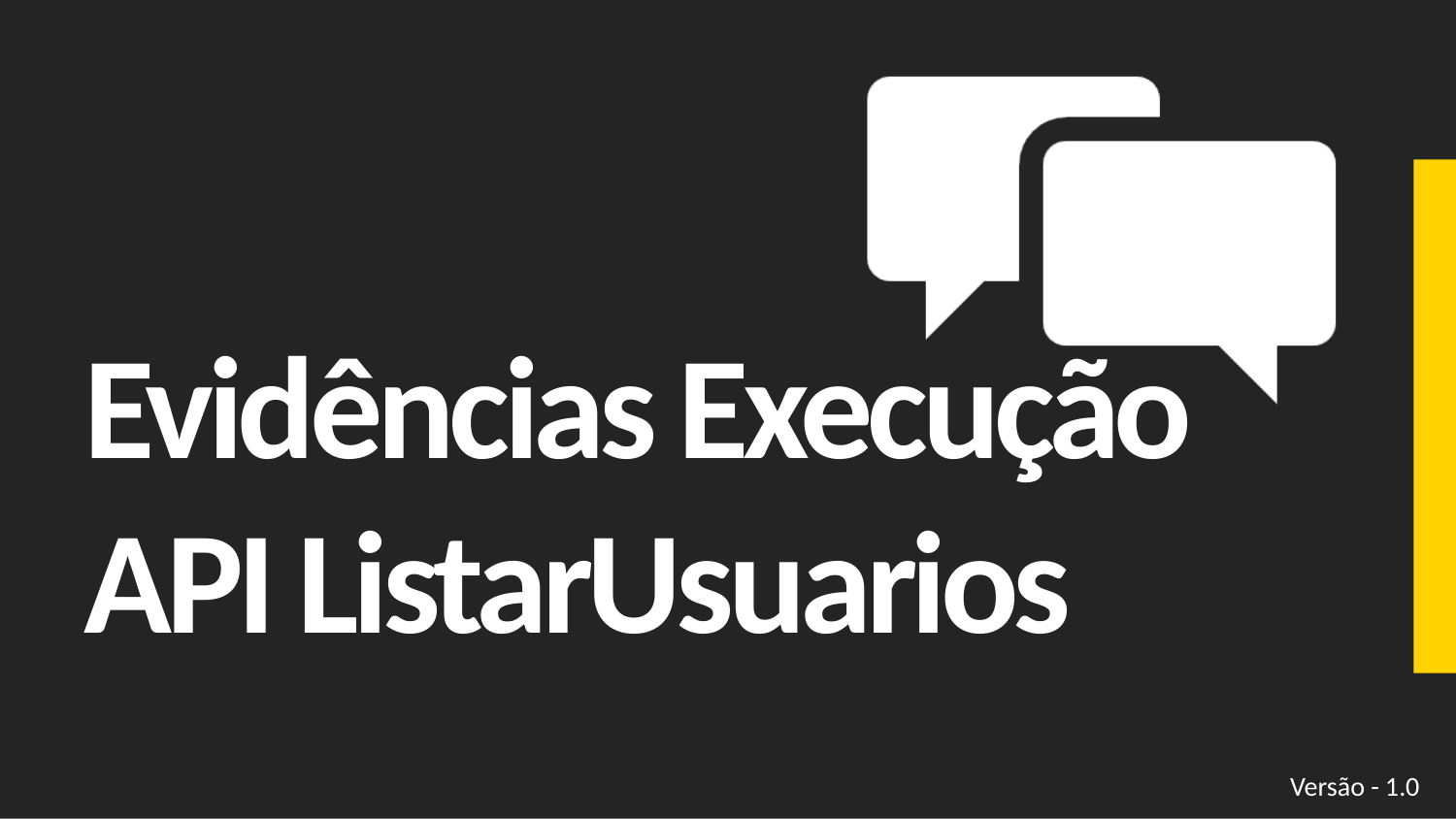

Evidências Execução API ListarUsuarios
Versão - 1.0